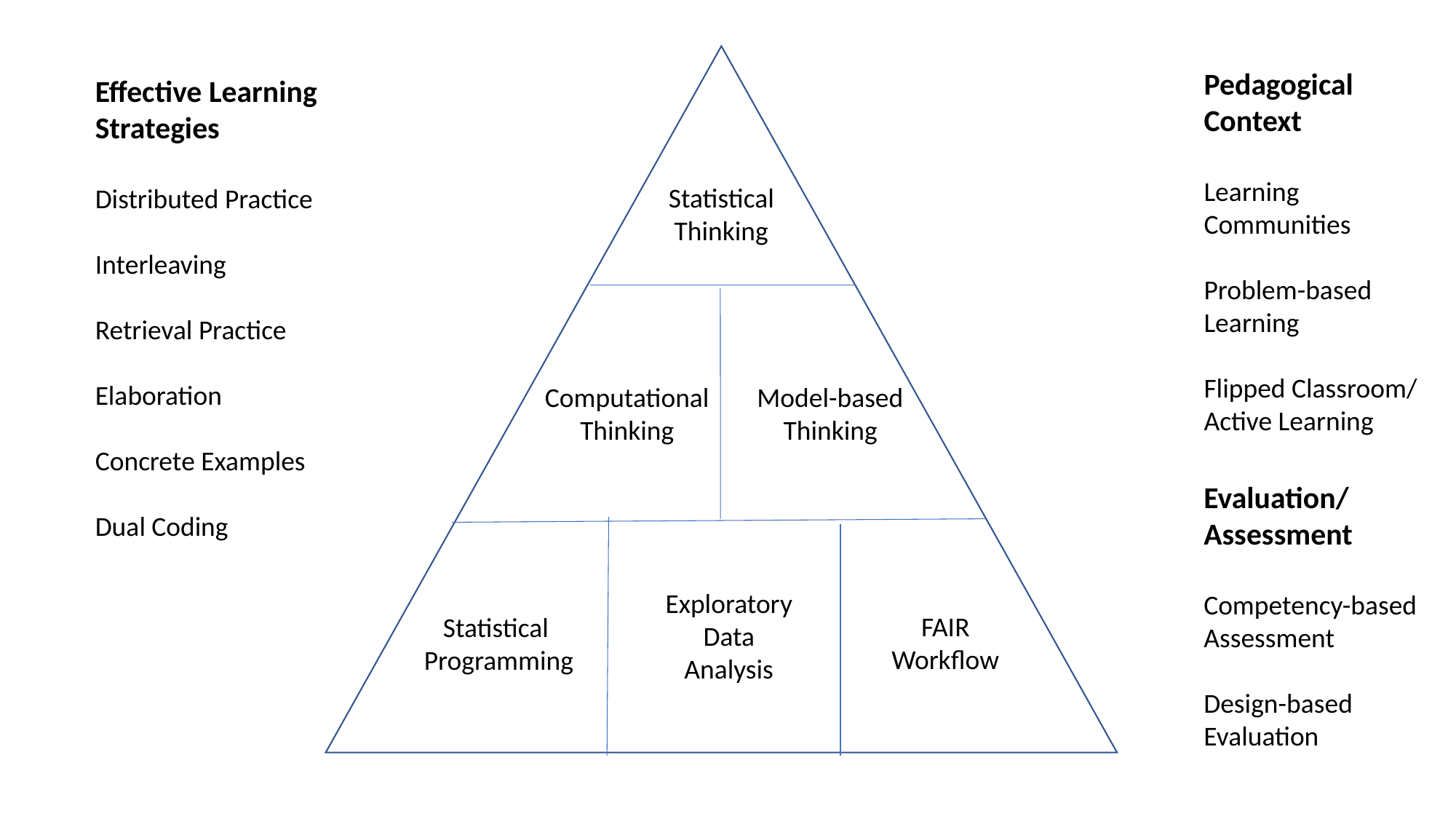

Pedagogical
Context

Learning
Communities

Problem-based
Learning

Flipped Classroom/
Active Learning
Effective Learning
Strategies

Distributed Practice

Interleaving

Retrieval Practice

Elaboration

Concrete Examples

Dual Coding
Statistical
Thinking
Computational
Thinking
Model-based
Thinking
Evaluation/
Assessment

Competency-based
Assessment

Design-based
Evaluation
Exploratory
Data
Analysis
FAIR
Workflow
Statistical
Programming